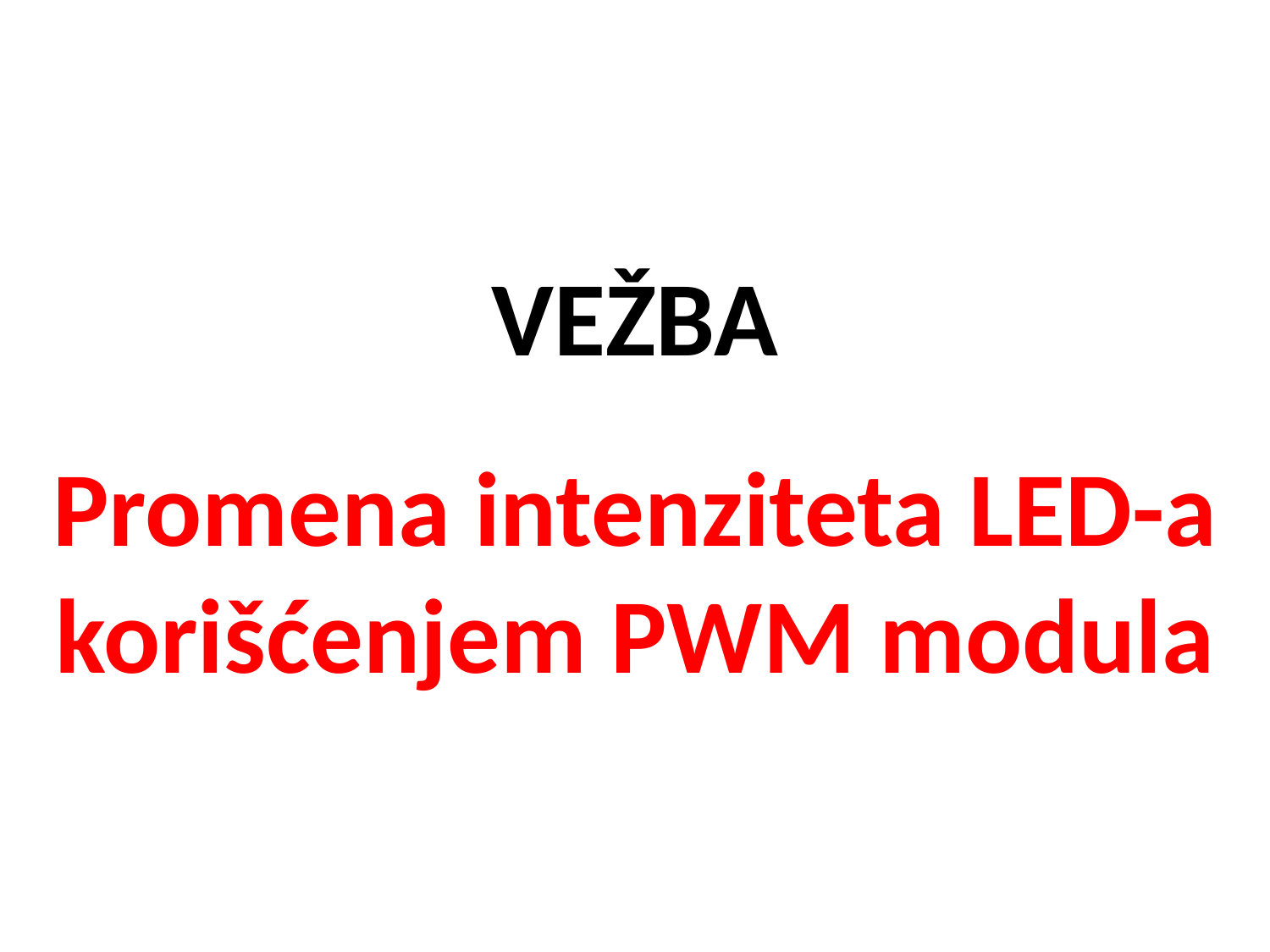

# VEŽBA
Promena intenziteta LED-a korišćenjem PWM modula